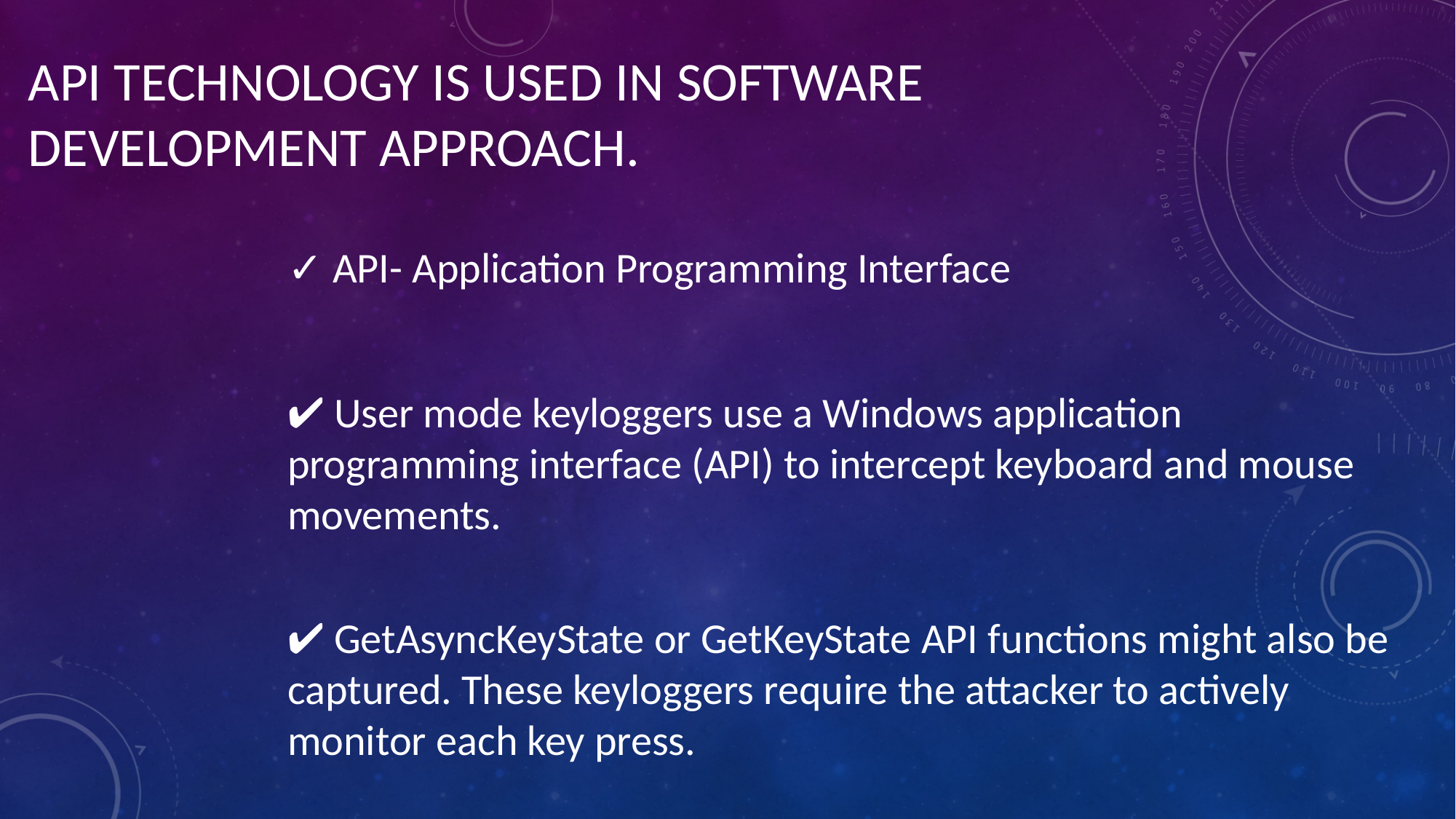

# API Technology is used in Software Development Approach.
✓ API- Application Programming Interface

✔ User mode keyloggers use a Windows application programming interface (API) to intercept keyboard and mouse movements.

✔ GetAsyncKeyState or GetKeyState API functions might also be captured. These keyloggers require the attacker to actively monitor each key press.